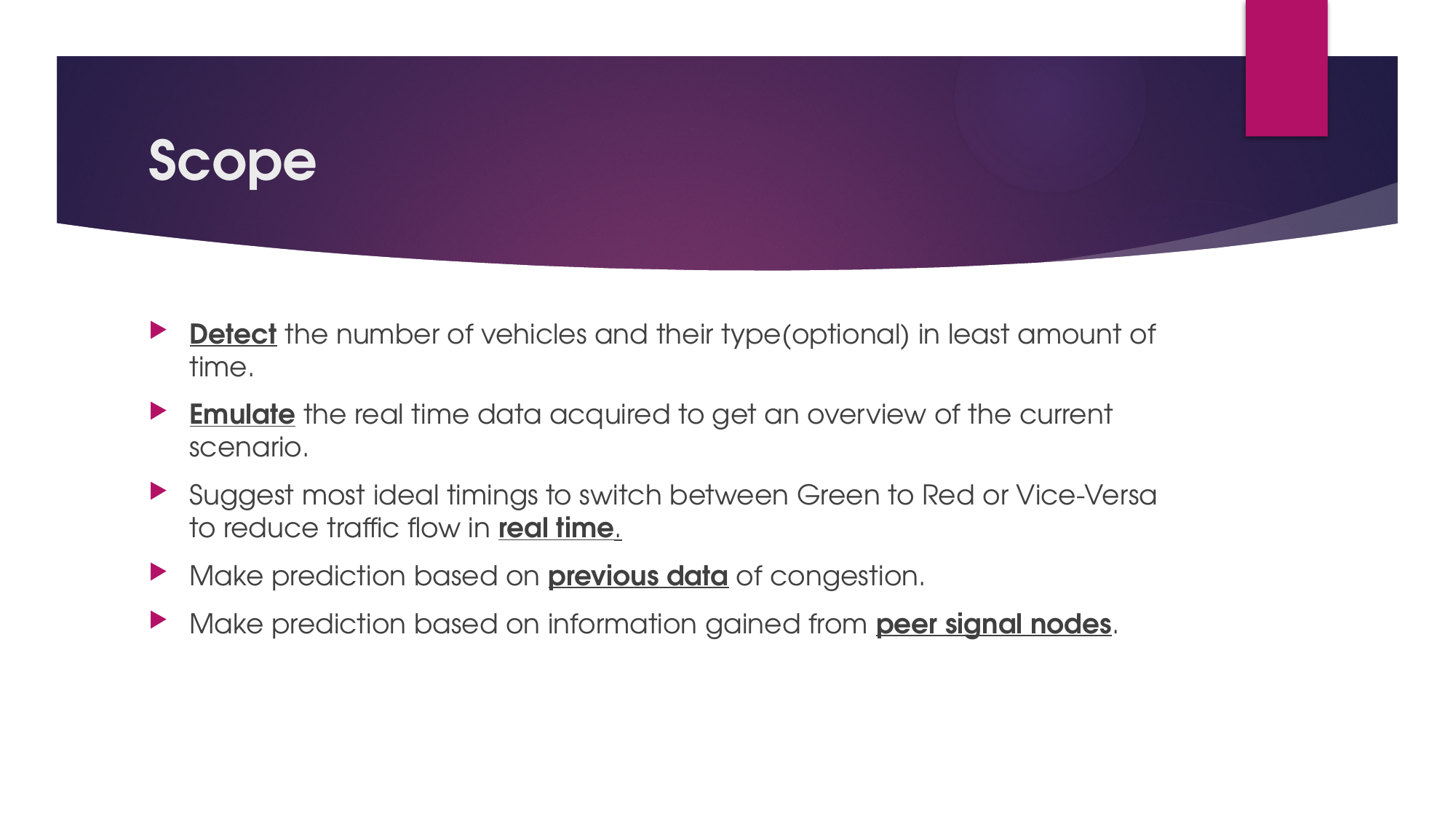

# Scope
Detect the number of vehicles and their type(optional) in least amount of time.
Emulate the real time data acquired to get an overview of the current scenario.
Suggest most ideal timings to switch between Green to Red or Vice-Versa to reduce traffic flow in real time.
Make prediction based on previous data of congestion.
Make prediction based on information gained from peer signal nodes.